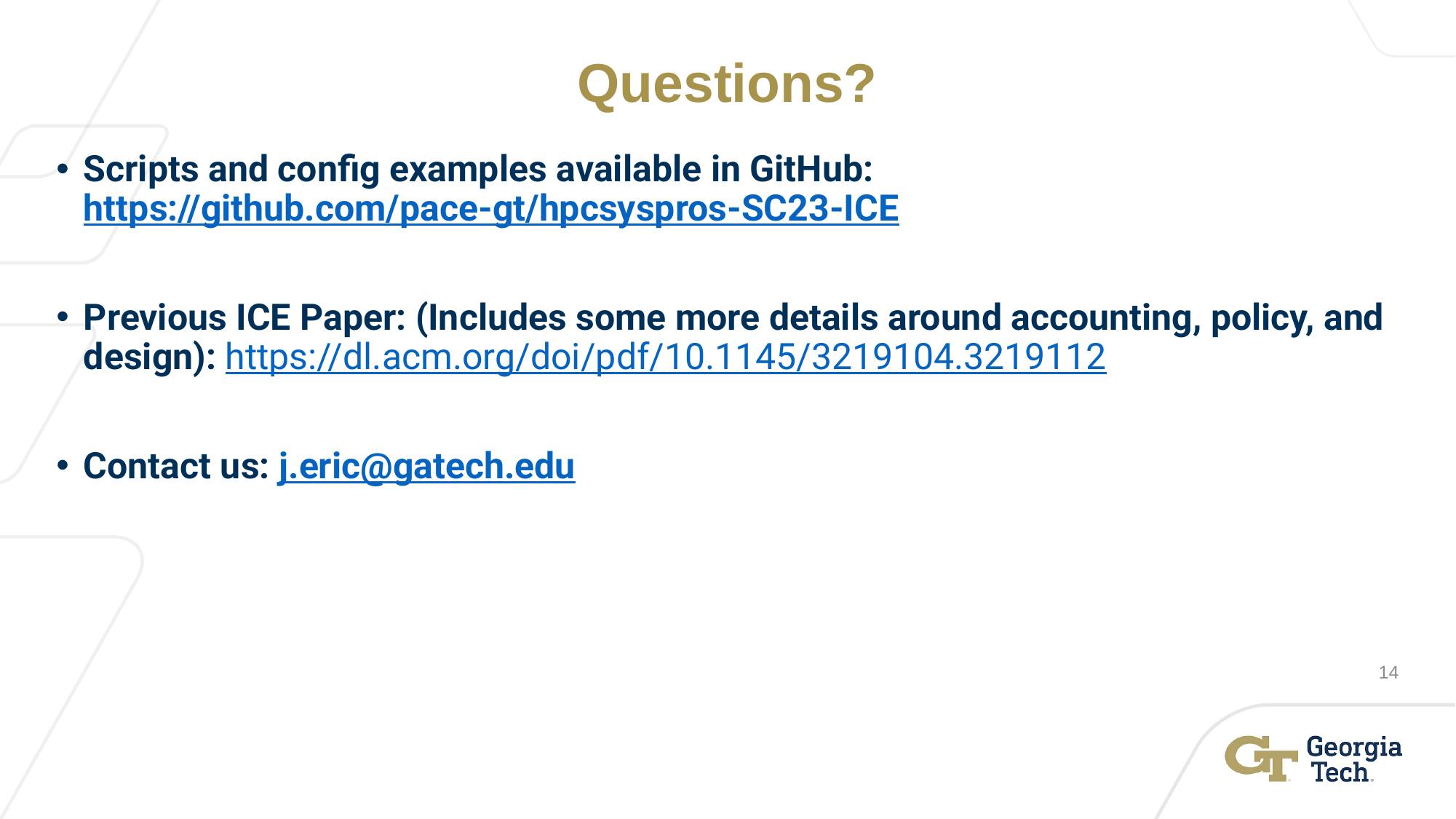

# Questions?
Scripts and config examples available in GitHub: 
https://github.com/pace-gt/hpcsyspros-SC23-ICE

Previous ICE Paper: (Includes some more details around accounting, policy, and design): https://dl.acm.org/doi/pdf/10.1145/3219104.3219112

Contact us: j.eric@gatech.edu

14